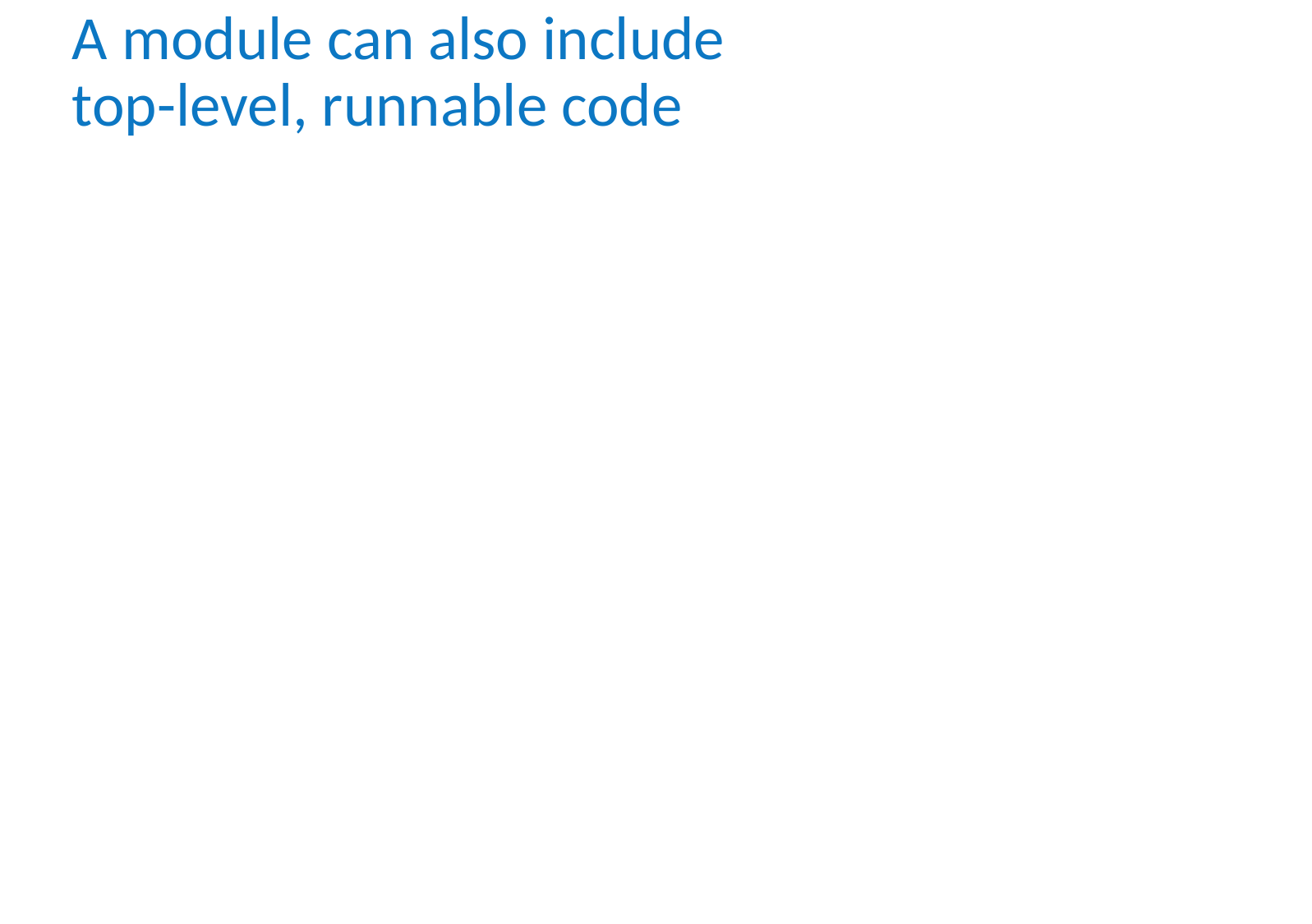

A module can also include
top-level, runnable code (loosely analogous to a C++ constructor)